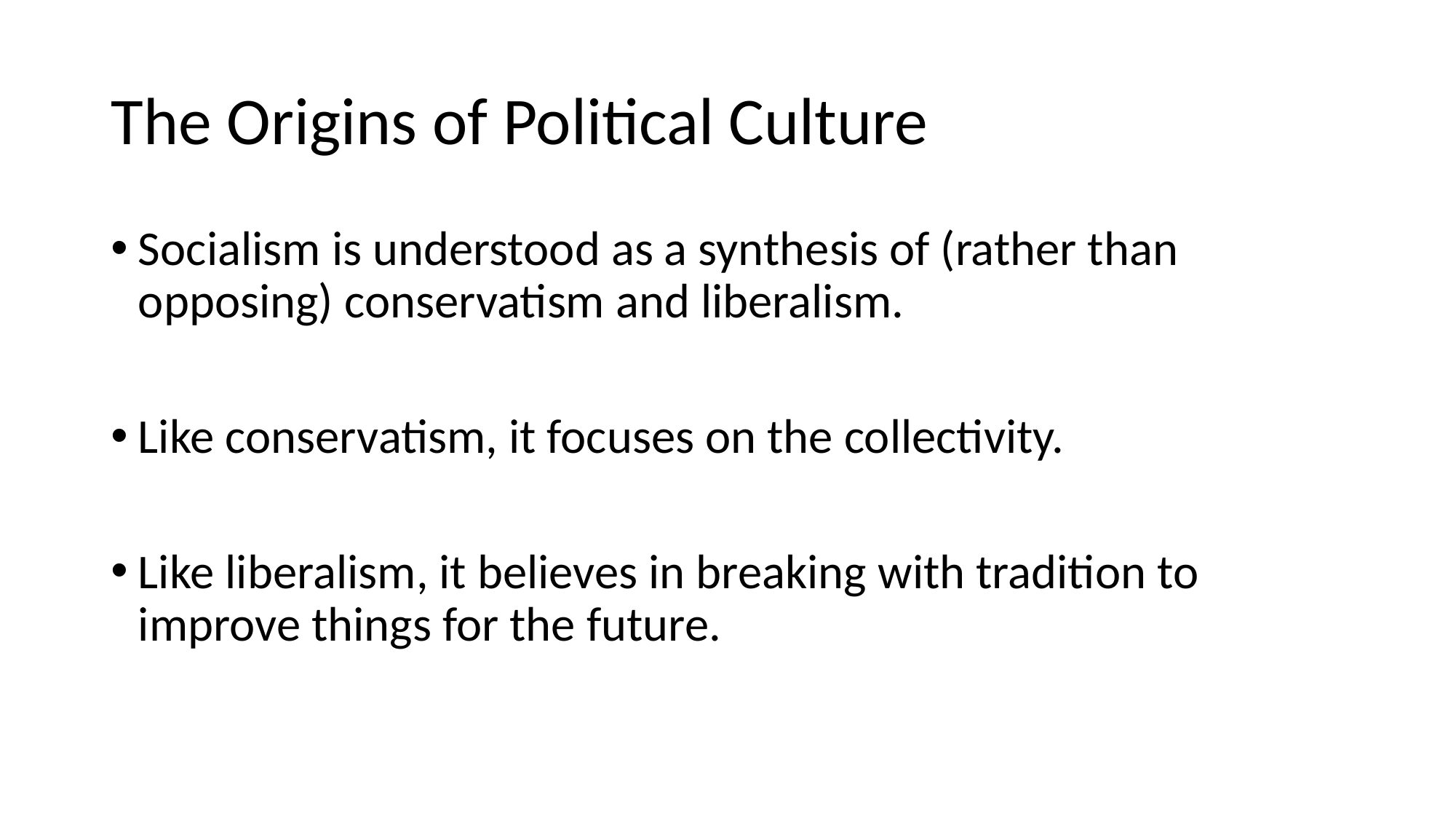

# The Origins of Political Culture
Socialism is understood as a synthesis of (rather than opposing) conservatism and liberalism.

Like conservatism, it focuses on the collectivity.

Like liberalism, it believes in breaking with tradition to improve things for the future.